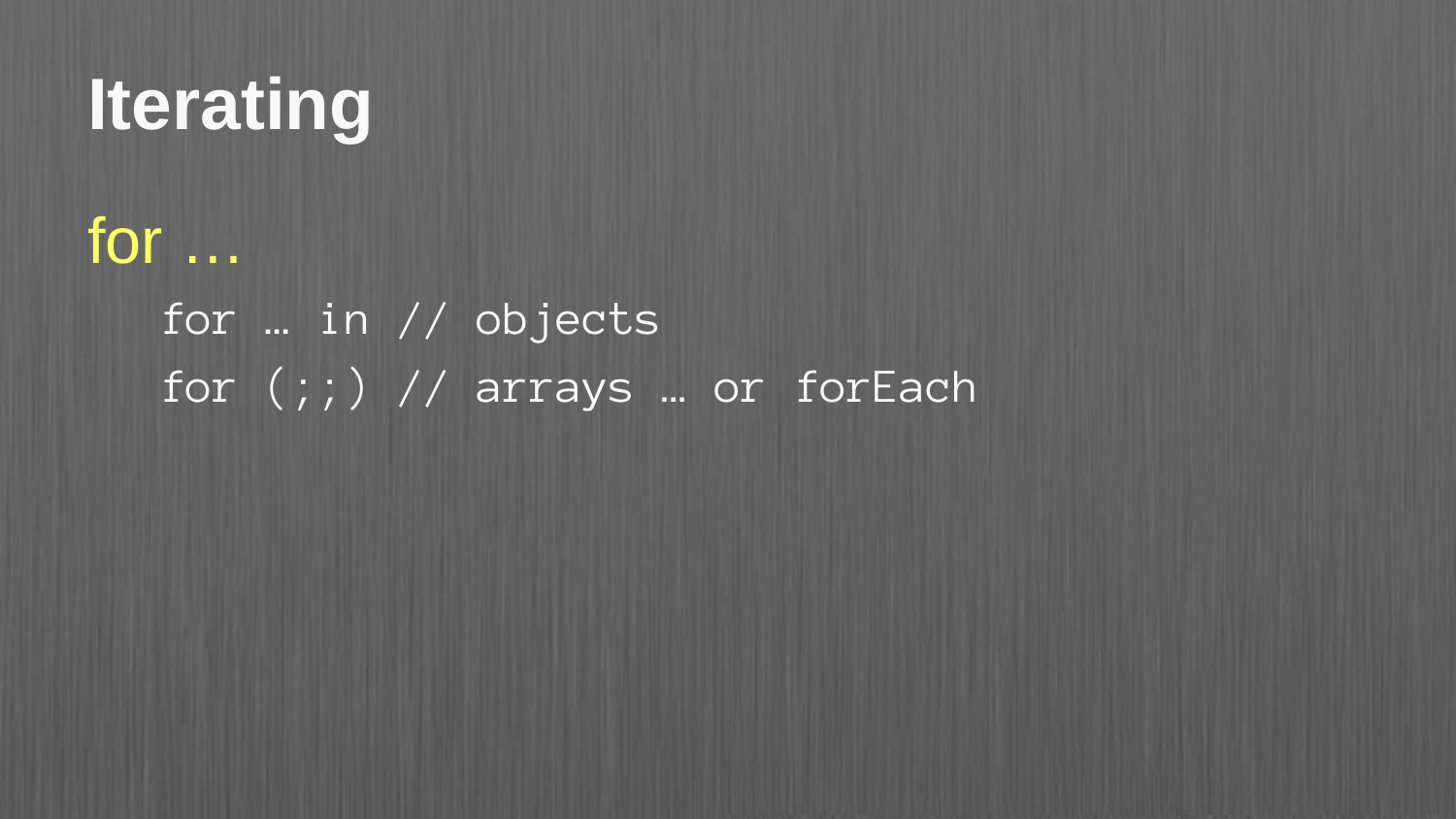

# Iterating
for …
for … in // objects
for (;;) // arrays … or forEach